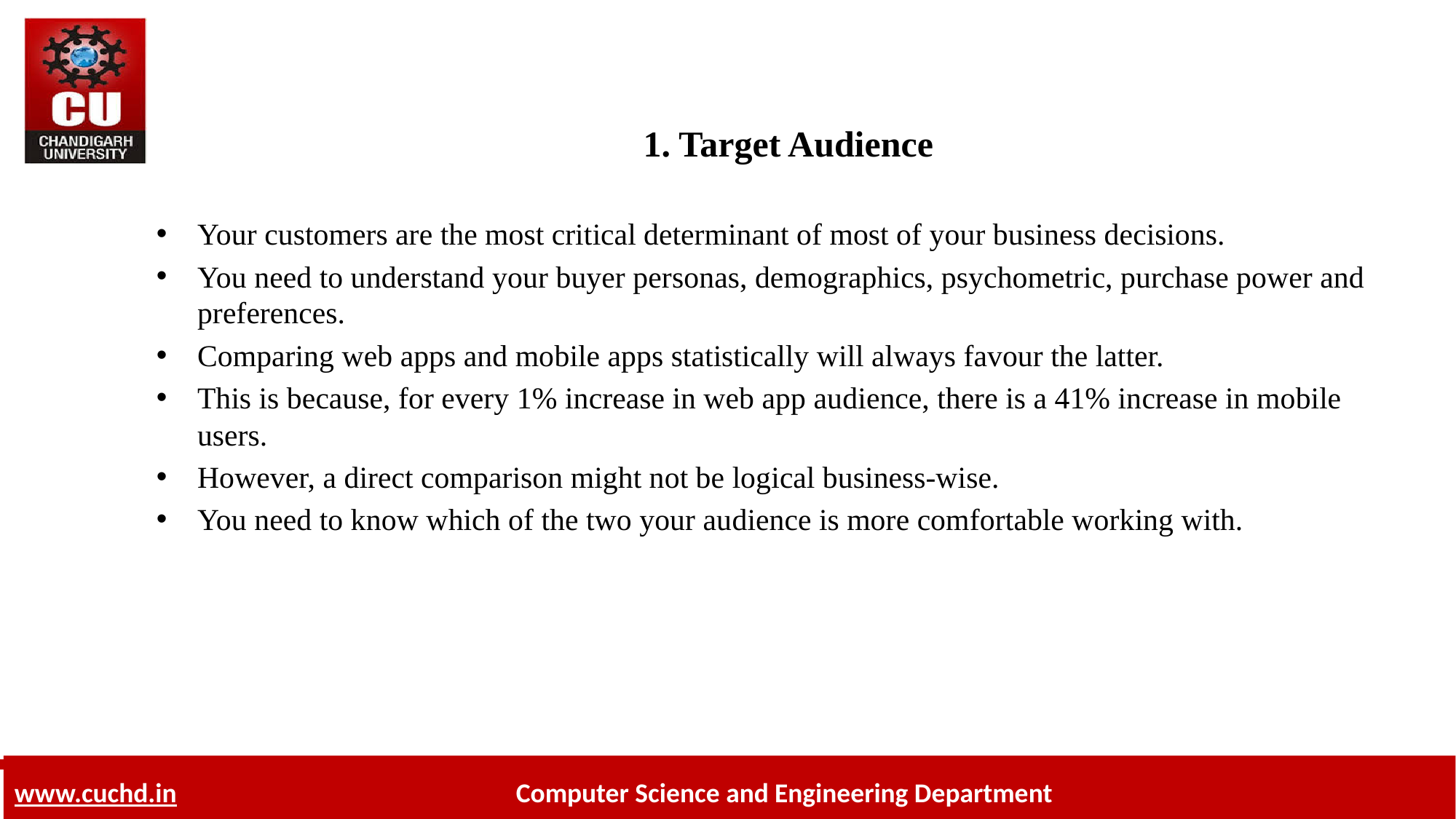

# 1. Target Audience
Your cus­tomers are the most crit­i­cal de­ter­mi­nant of most of your busi­ness de­ci­sions.
You need to un­der­stand your buyer per­sonas, de­mo­graph­ics, psy­cho­me­t­ric, pur­chase power and pref­er­ences.
Comparing web apps and mo­bile apps sta­tis­ti­cally will al­ways favour the lat­ter.
This is be­cause, for every 1% in­crease in web app au­di­ence, there is a 41% in­crease in mo­bile users.
However, a di­rect com­par­i­son might not be log­i­cal busi­ness-wise.
You need to know which of the two your au­di­ence is more com­fort­able work­ing with.